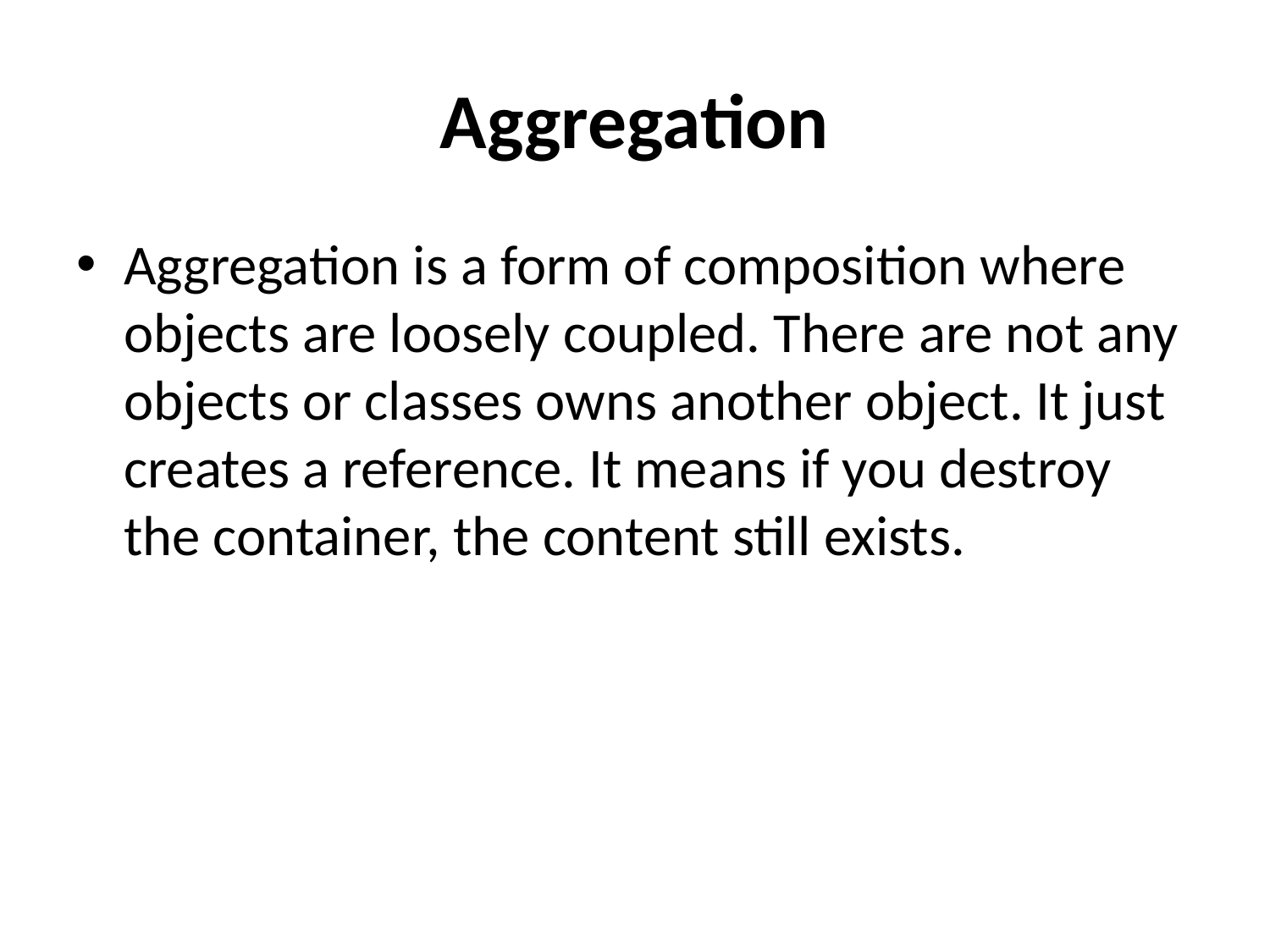

# Aggregation
Aggregation is a form of composition where objects are loosely coupled. There are not any objects or classes owns another object. It just creates a reference. It means if you destroy the container, the content still exists.